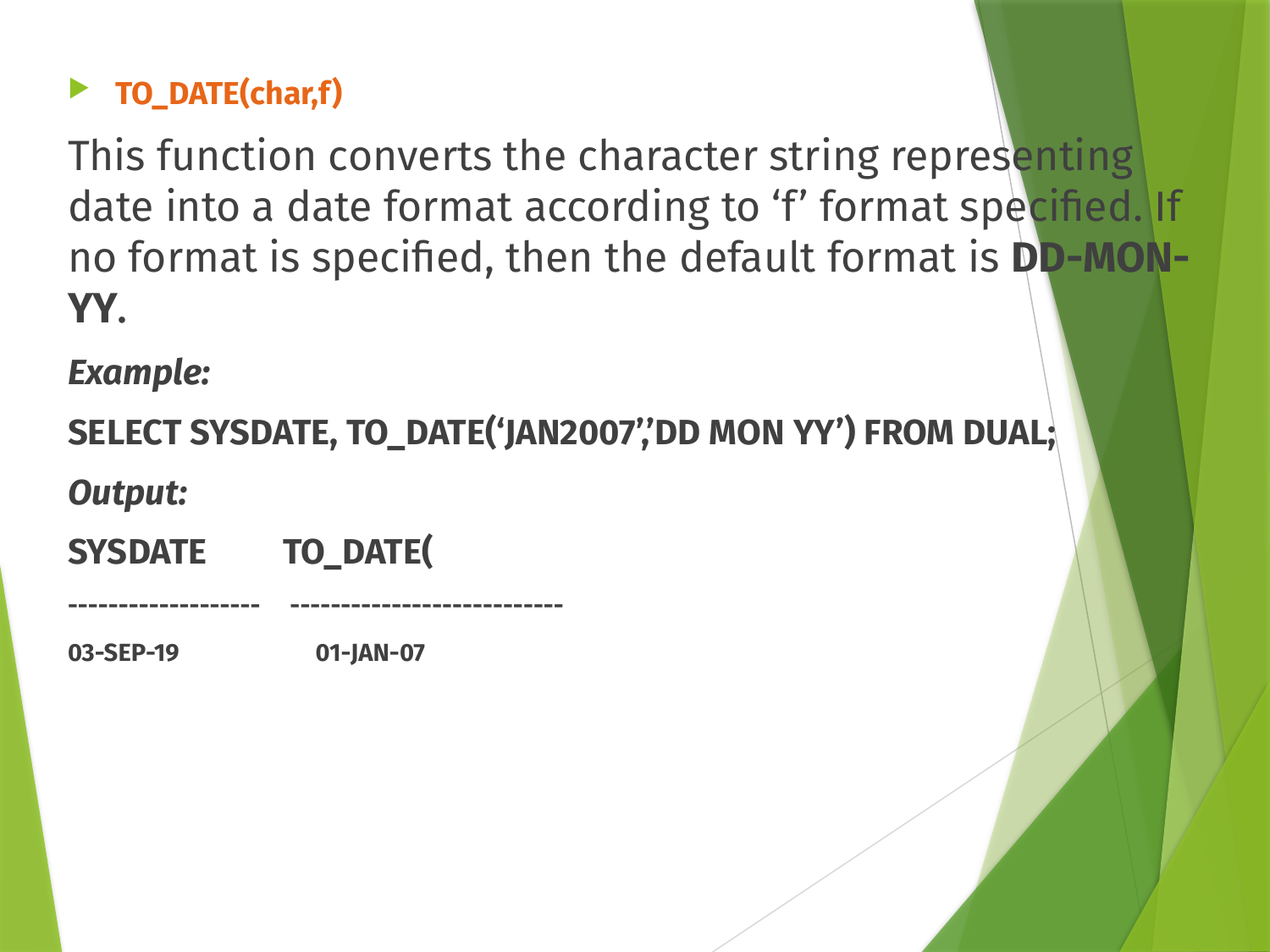

#
TO_DATE(char,f)
This function converts the character string representing date into a date format according to ‘f’ format specified. If no format is specified, then the default format is DD-MON-YY.
Example:
SELECT SYSDATE, TO_DATE(‘JAN2007’,’DD MON YY’) FROM DUAL;
Output:
SYSDATE         TO_DATE(
-------------------     ---------------------------
03-SEP-19                       01-JAN-07